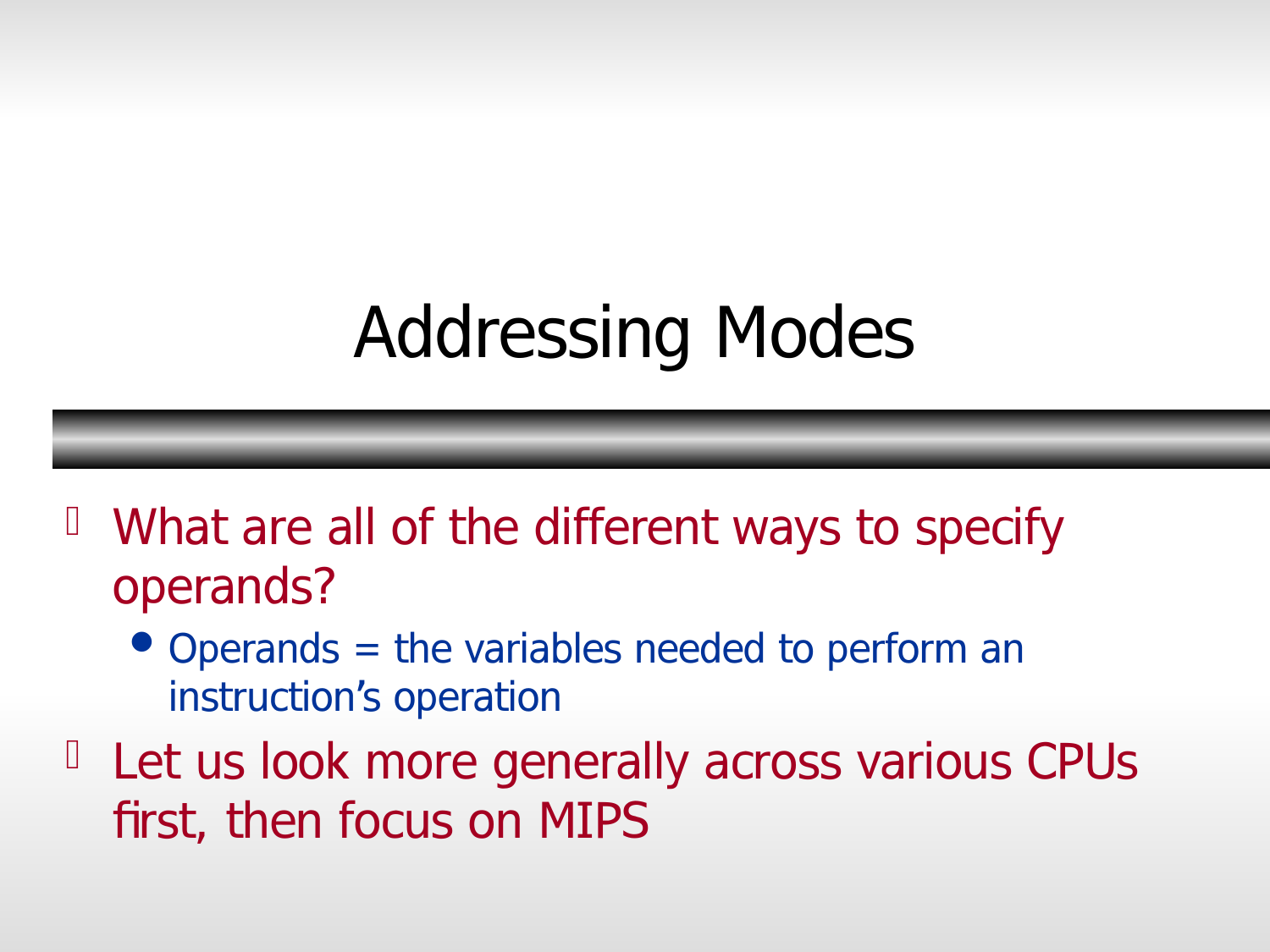

# Addressing Modes
What are all of the different ways to specify operands?
Operands = the variables needed to perform an instruction’s operation
Let us look more generally across various CPUs first, then focus on MIPS